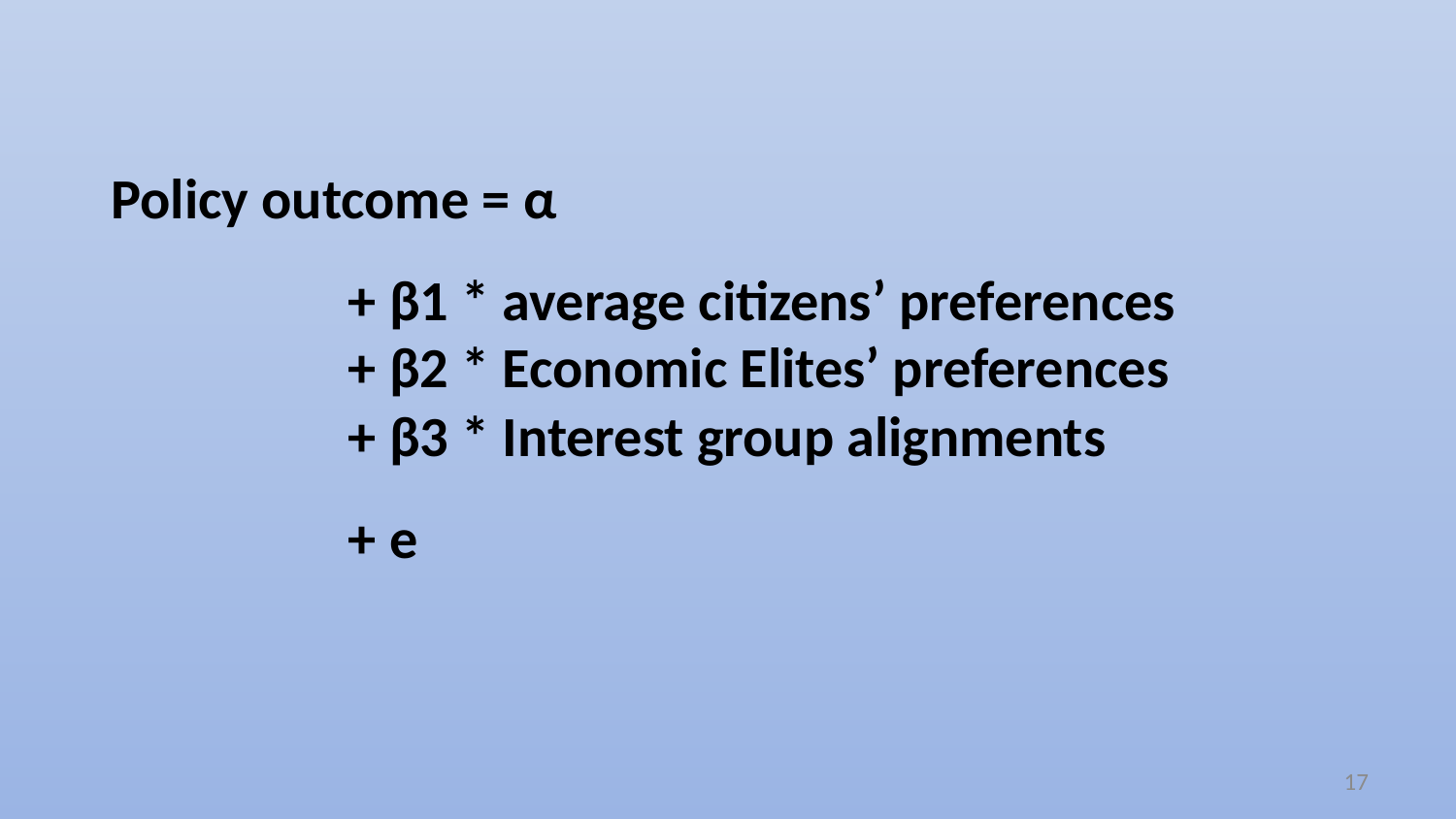

Policy outcome = α

	+ β1 * average citizens’ preferences
	+ β2 * Economic Elites’ preferences
	+ β3 * Interest group alignments

	+ e
17